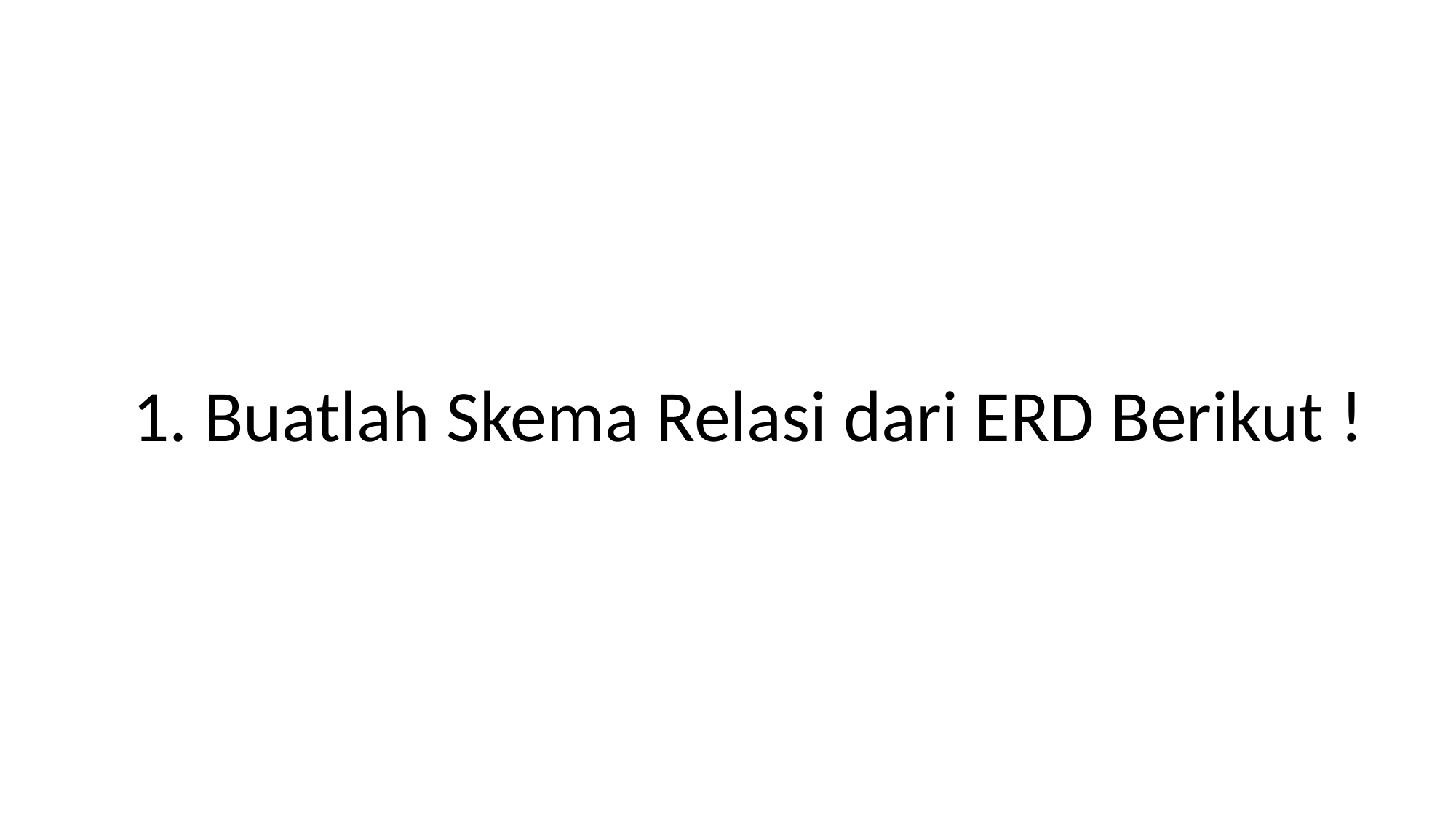

# 1. Buatlah Skema Relasi dari ERD Berikut !